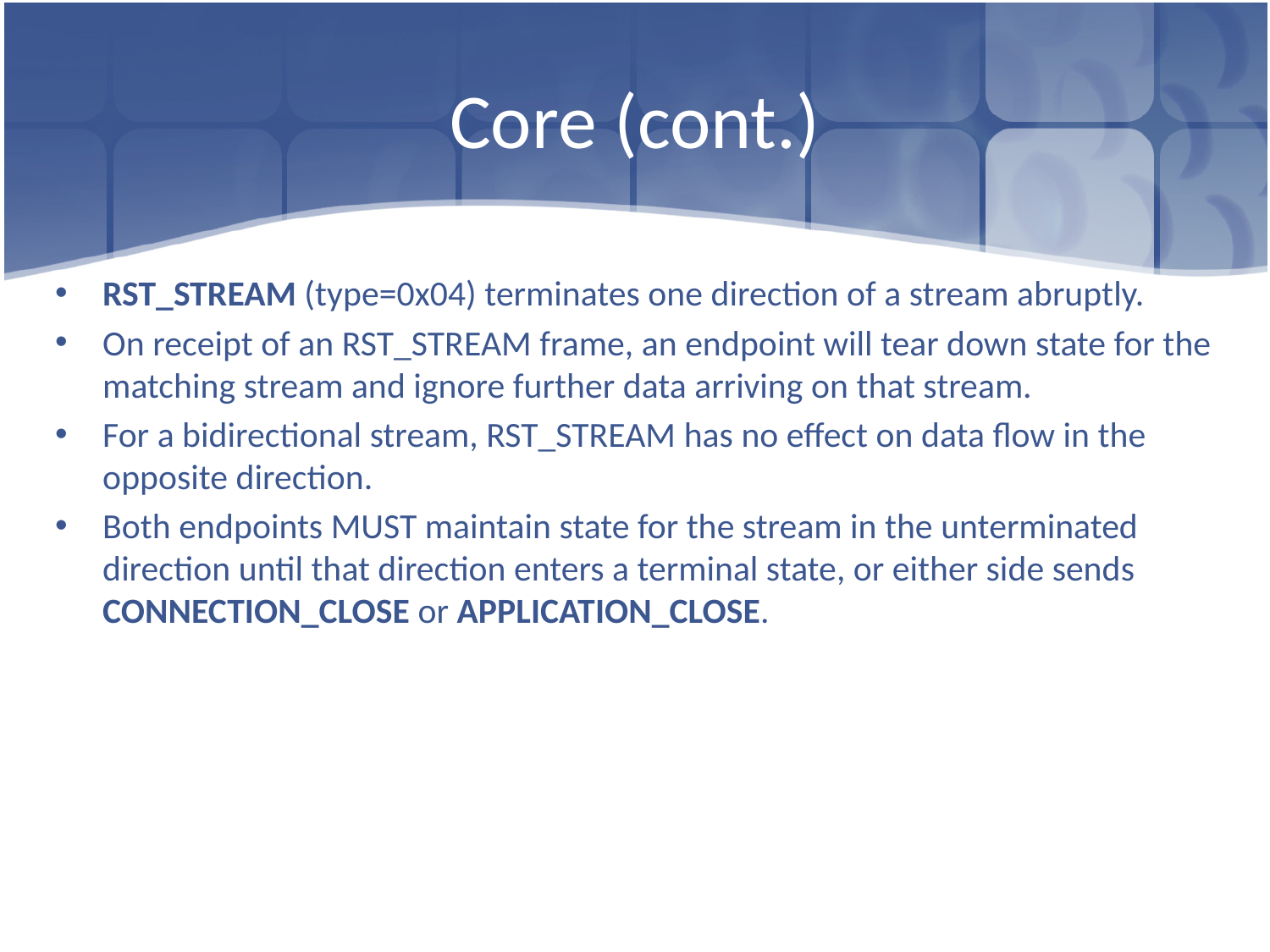

# Core (cont.)
RST_STREAM (type=0x04) terminates one direction of a stream abruptly.
On receipt of an RST_STREAM frame, an endpoint will tear down state for the matching stream and ignore further data arriving on that stream.
For a bidirectional stream, RST_STREAM has no effect on data flow in the opposite direction.
Both endpoints MUST maintain state for the stream in the unterminated direction until that direction enters a terminal state, or either side sends CONNECTION_CLOSE or APPLICATION_CLOSE.